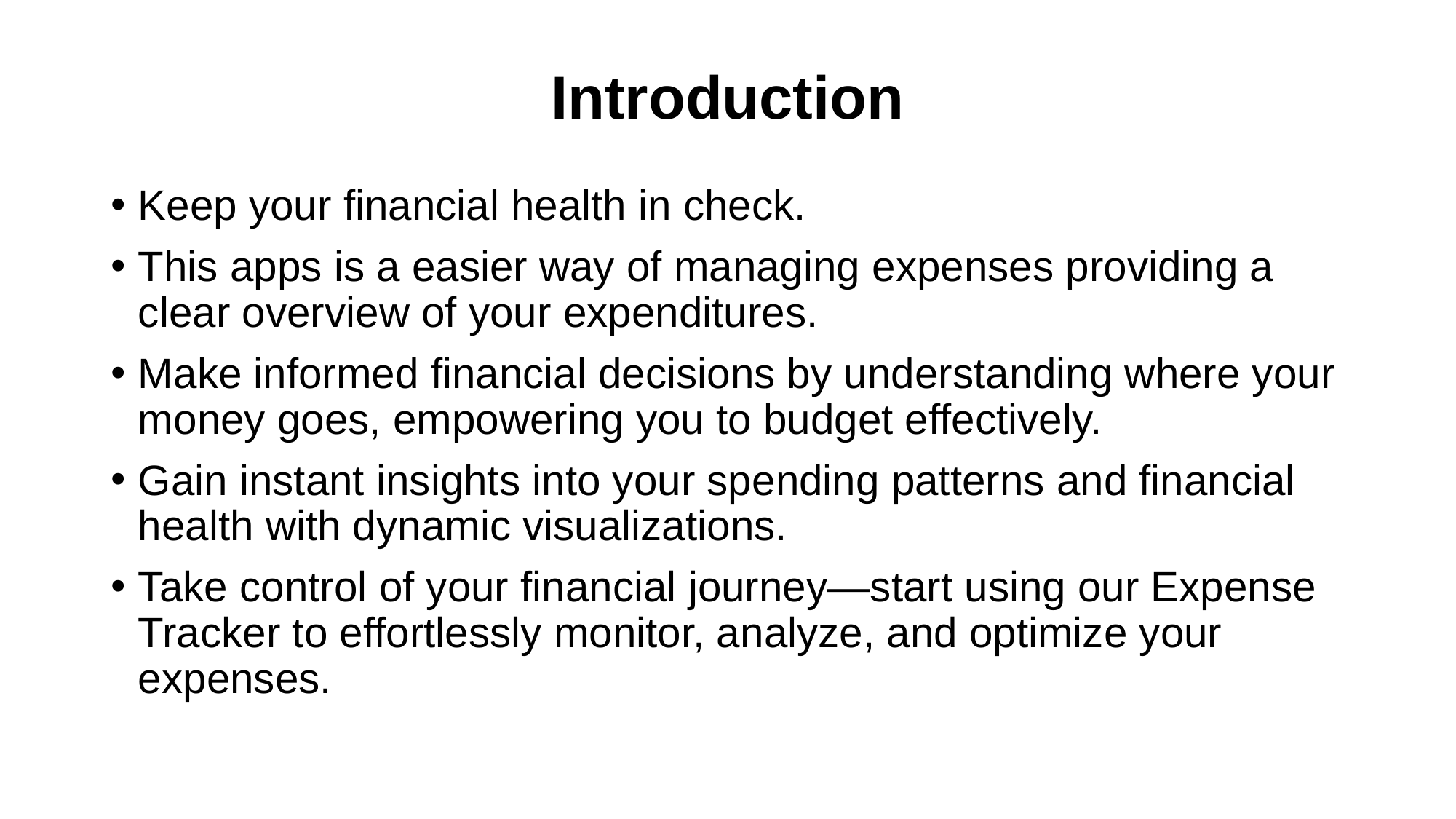

# Introduction
Keep your financial health in check.
This apps is a easier way of managing expenses providing a clear overview of your expenditures.
Make informed financial decisions by understanding where your money goes, empowering you to budget effectively.
Gain instant insights into your spending patterns and financial health with dynamic visualizations.
Take control of your financial journey—start using our Expense Tracker to effortlessly monitor, analyze, and optimize your expenses.